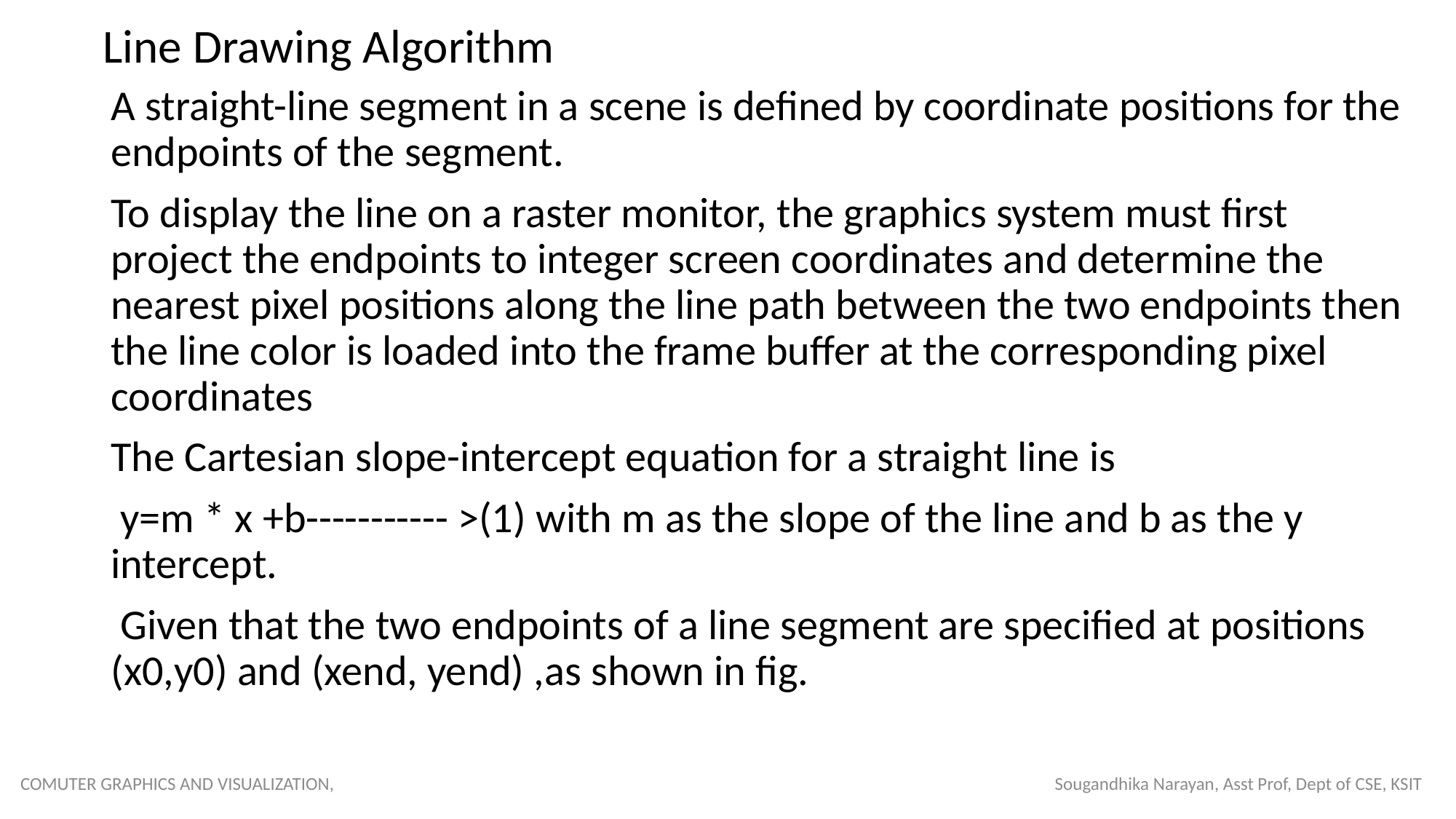

# Line Drawing Algorithm
A straight-line segment in a scene is defined by coordinate positions for the endpoints of the segment.
To display the line on a raster monitor, the graphics system must first project the endpoints to integer screen coordinates and determine the nearest pixel positions along the line path between the two endpoints then the line color is loaded into the frame buffer at the corresponding pixel coordinates
The Cartesian slope-intercept equation for a straight line is
 y=m * x +b----------- >(1) with m as the slope of the line and b as the y intercept.
 Given that the two endpoints of a line segment are specified at positions (x0,y0) and (xend, yend) ,as shown in fig.
COMUTER GRAPHICS AND VISUALIZATION,                                                                                                                                                                             Sougandhika Narayan, Asst Prof, Dept of CSE, KSIT